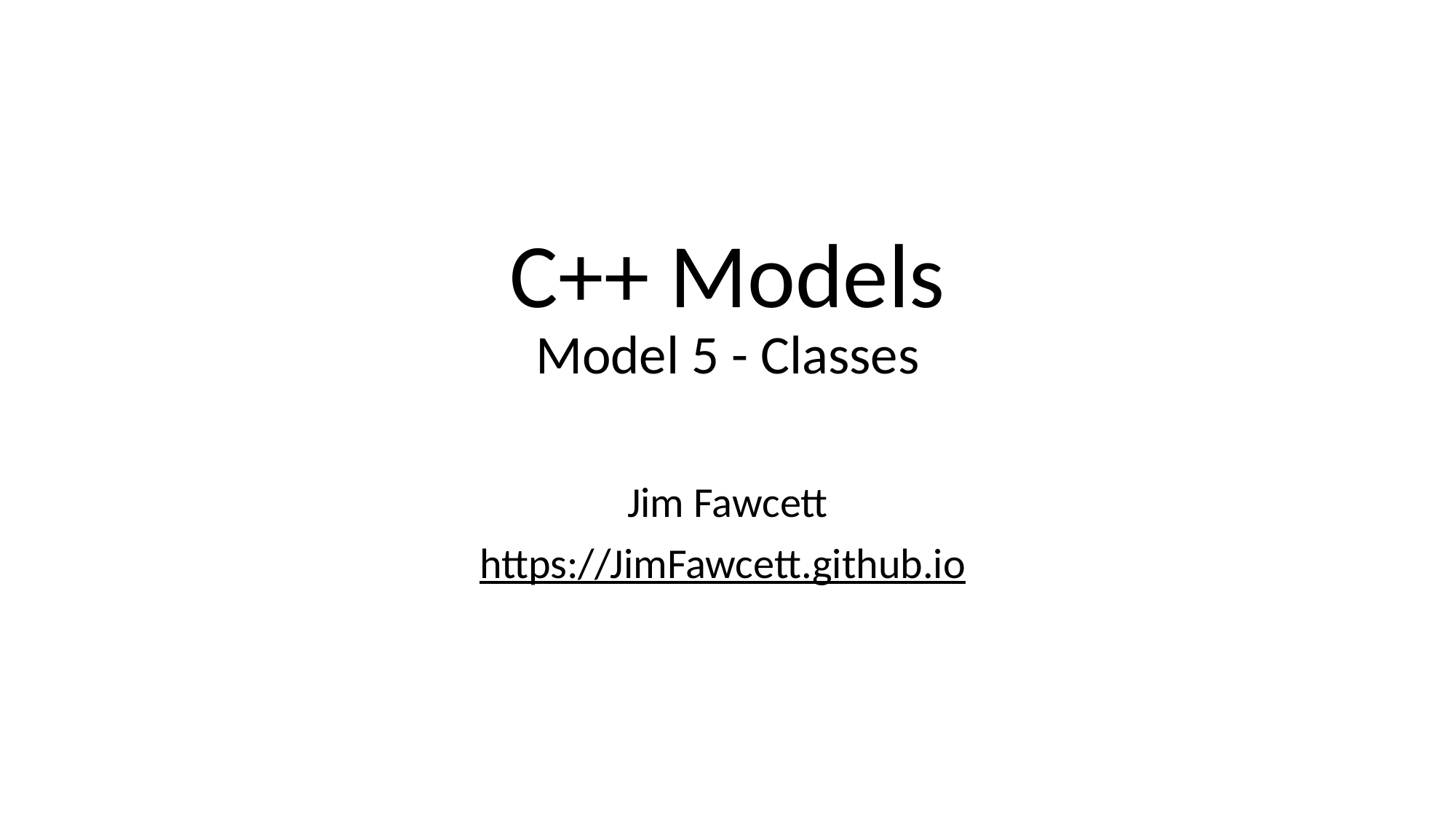

# C++ Models Model 5 - Classes
Jim Fawcett
https://JimFawcett.github.io